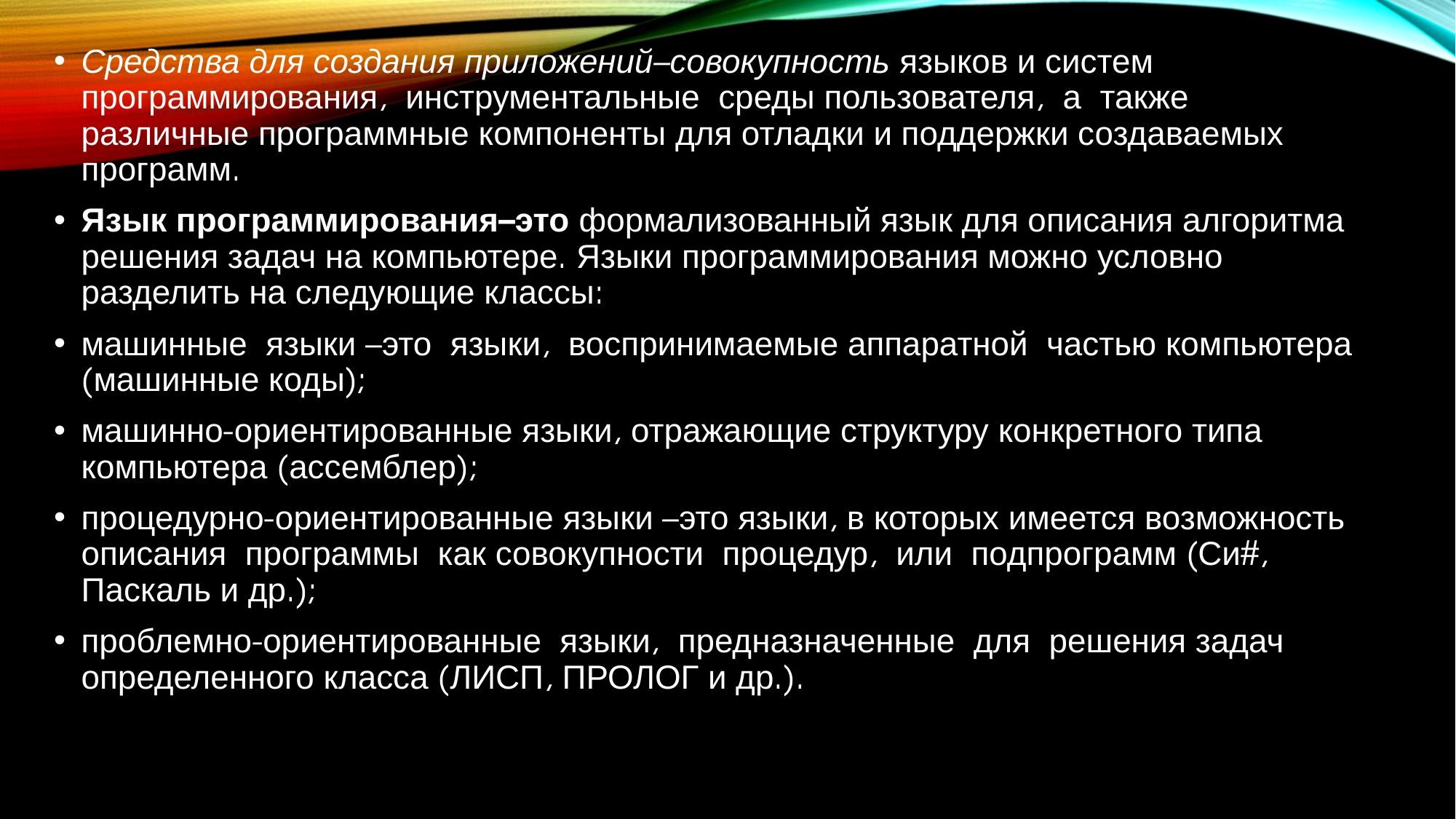

Средства для создания приложений–совокупность языков и систем программирования,  инструментальные  среды пользователя,  а  также  различные программные компоненты для отладки и поддержки создаваемых программ.
Язык программирования–это формализованный язык для описания алгоритма решения задач на компьютере. Языки программирования можно условно разделить на следующие классы:
машинные  языки –это  языки,  воспринимаемые аппаратной  частью компьютера (машинные коды);
машинно-ориентированные языки, отражающие структуру конкретного типа компьютера (ассемблер);
процедурно-ориентированные языки –это языки, в которых имеется возможность  описания  программы  как совокупности  процедур,  или  подпрограмм (Си#, Паскаль и др.);
проблемно-ориентированные  языки,  предназначенные  для  решения задач определенного класса (ЛИСП, ПРОЛОГ и др.).